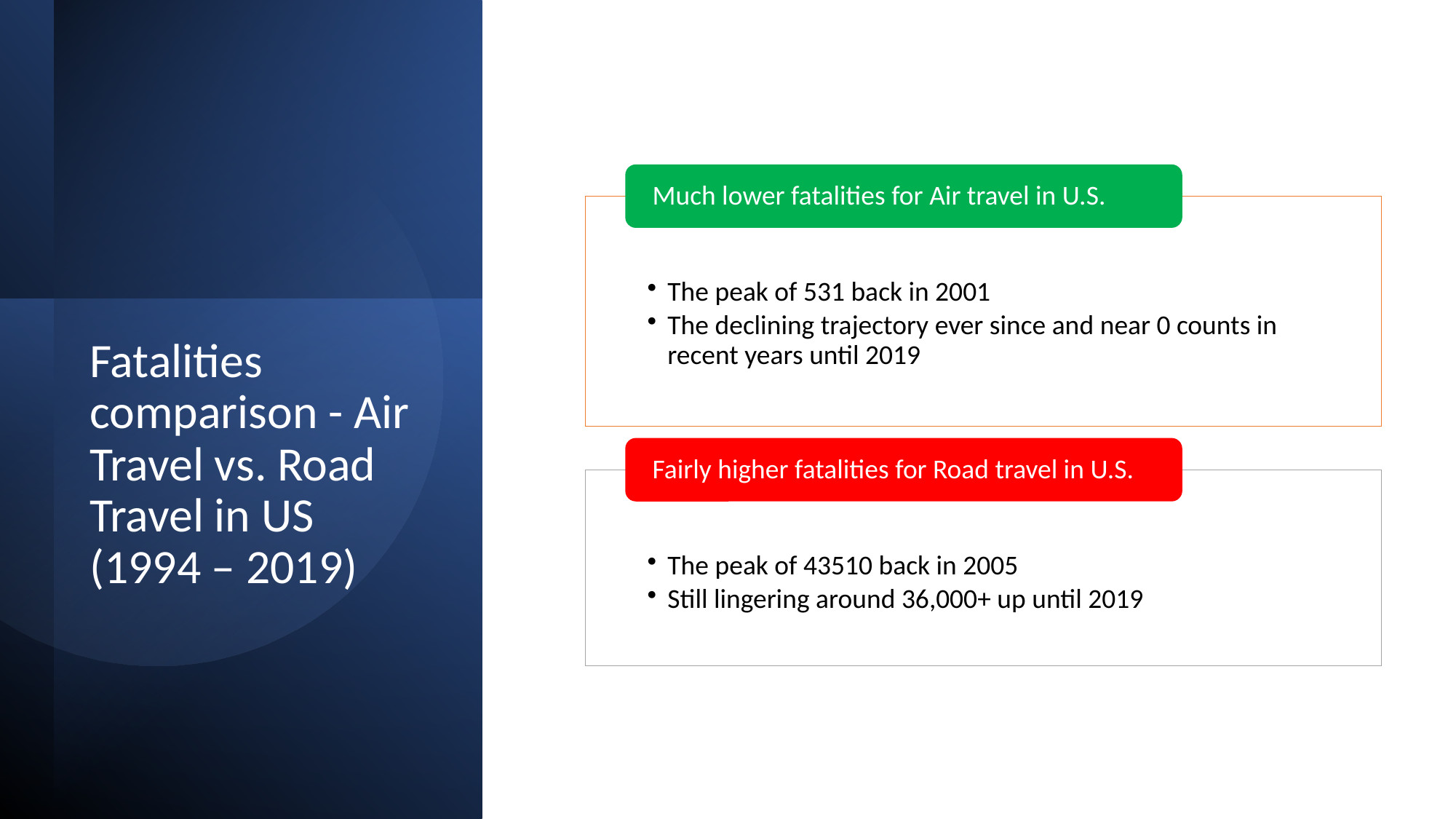

The peak of 531 back in 2001
The declining trajectory ever since and near 0 counts in recent years until 2019

Much lower fatalities for Air travel in U.S.

The peak of 43510 back in 2005
Still lingering around 36,000+ up until 2019

Fairly higher fatalities for Road travel in U.S.

# Fatalities comparison - Air Travel vs. Road Travel in US (1994 – 2019)